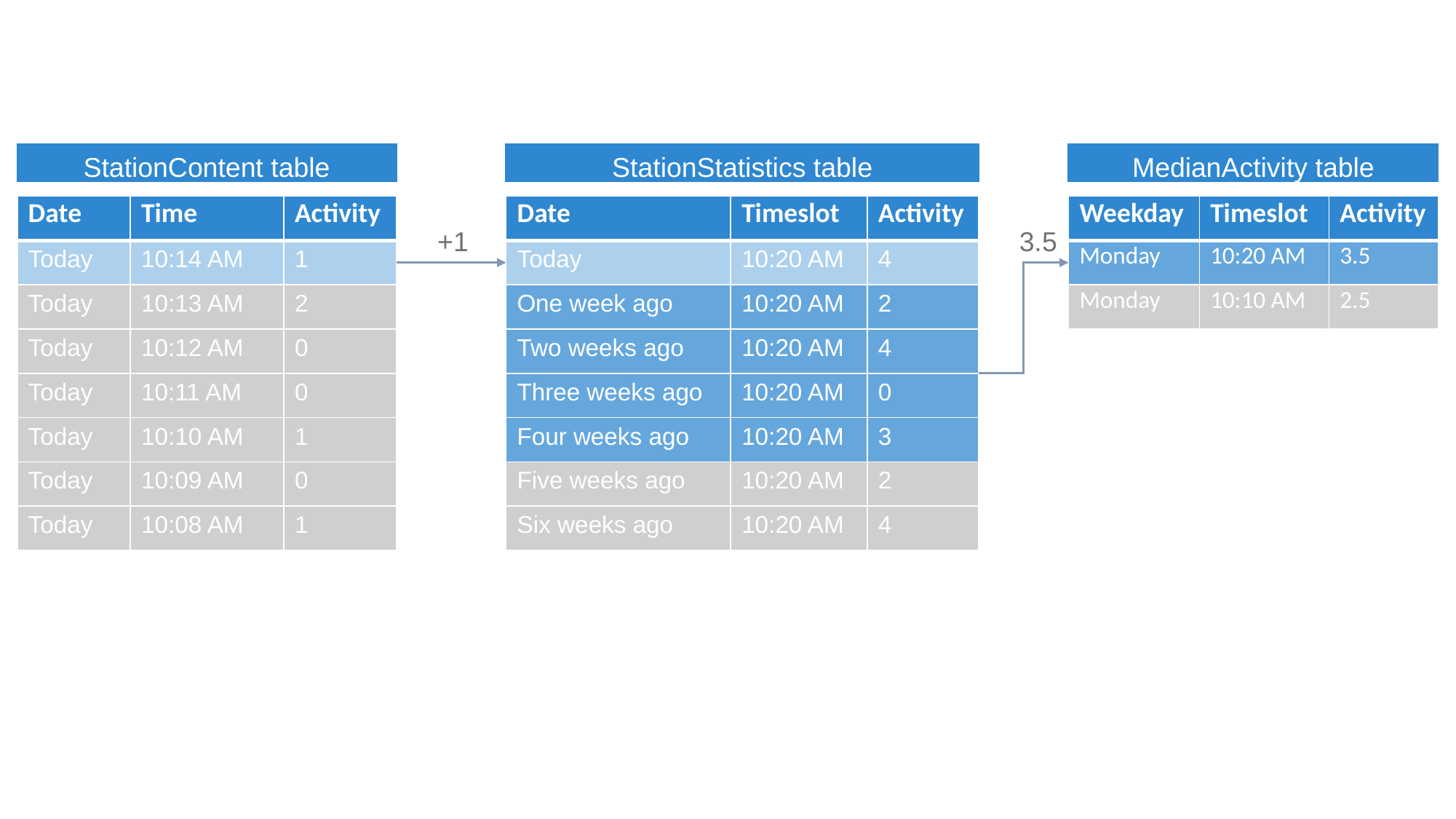

MedianActivity table
StationContent table
StationStatistics table
| Date | Time | Activity |
| --- | --- | --- |
| Today | 10:14 AM | 1 |
| Today | 10:13 AM | 2 |
| Today | 10:12 AM | 0 |
| Today | 10:11 AM | 0 |
| Today | 10:10 AM | 1 |
| Today | 10:09 AM | 0 |
| Today | 10:08 AM | 1 |
| Date | Timeslot | Activity |
| --- | --- | --- |
| Today | 10:20 AM | 4 |
| One week ago | 10:20 AM | 2 |
| Two weeks ago | 10:20 AM | 4 |
| Three weeks ago | 10:20 AM | 0 |
| Four weeks ago | 10:20 AM | 3 |
| Five weeks ago | 10:20 AM | 2 |
| Six weeks ago | 10:20 AM | 4 |
| Weekday | Timeslot | Activity |
| --- | --- | --- |
| Monday | 10:20 AM | 3.5 |
| Monday | 10:10 AM | 2.5 |
+1
3.5